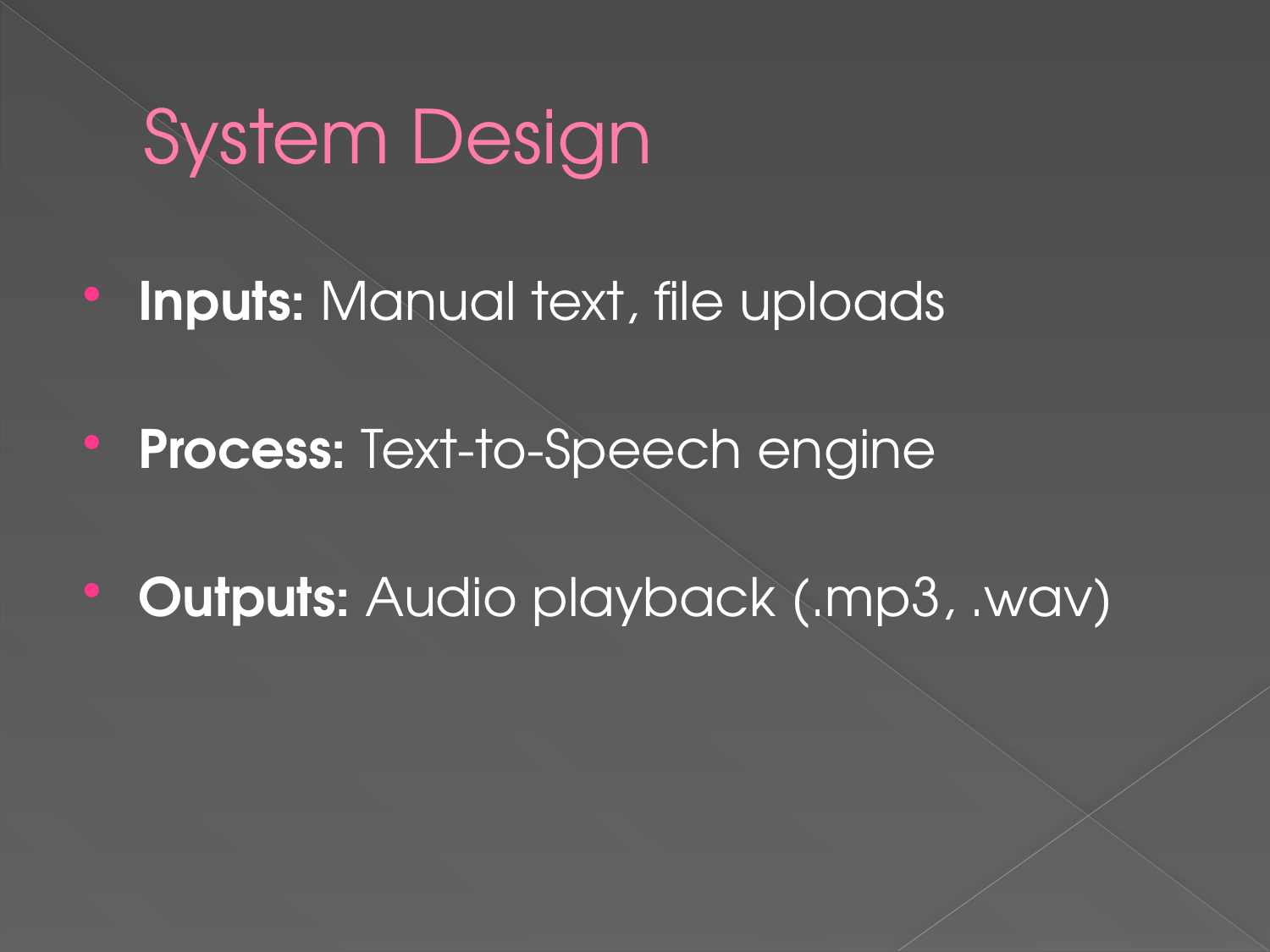

# System Design
Inputs: Manual text, file uploads

Process: Text-to-Speech engine

Outputs: Audio playback (.mp3, .wav)